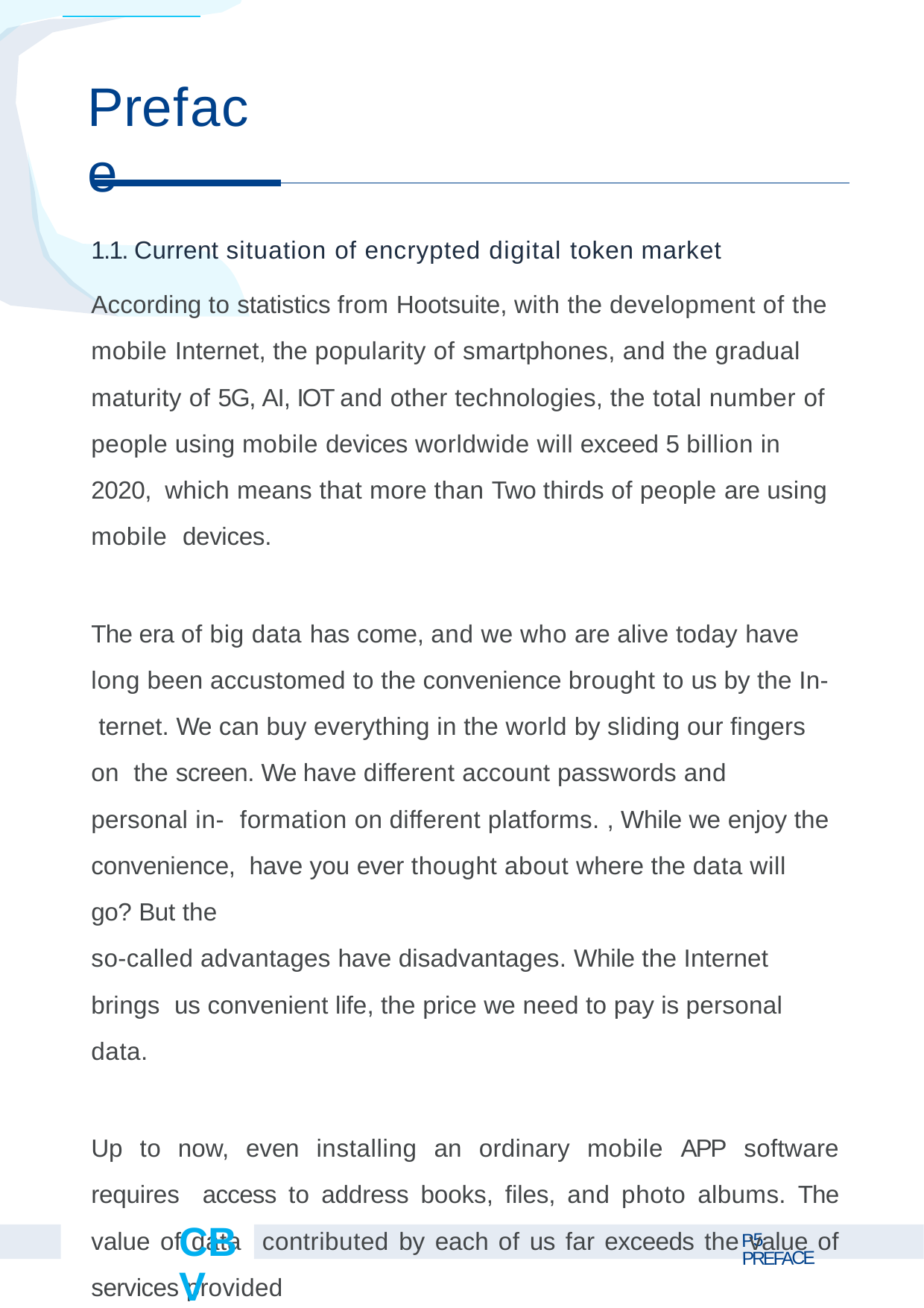

# Preface

1.1. Current situation of encrypted digital token market
According to statistics from Hootsuite, with the development of the  mobile Internet, the popularity of smartphones, and the gradual  maturity of 5G, AI, IOT and other technologies, the total number of  people using mobile devices worldwide will exceed 5 billion in 2020,  which means that more than Two thirds of people are using mobile  devices.

The era of big data has come, and we who are alive today have  long been accustomed to the convenience brought to us by the In-  ternet. We can buy everything in the world by sliding our ﬁngers on  the screen. We have diﬀerent account passwords and personal in-  formation on diﬀerent platforms. , While we enjoy the convenience,  have you ever thought about where the data will go? But the
so-called advantages have disadvantages. While the Internet brings  us convenient life, the price we need to pay is personal data.

Up to now, even installing an ordinary mobile APP software requires  access to address books, ﬁles, and photo albums. The value of data  contributed by each of us far exceeds the value of services provided
CBV

P5 PREFACE